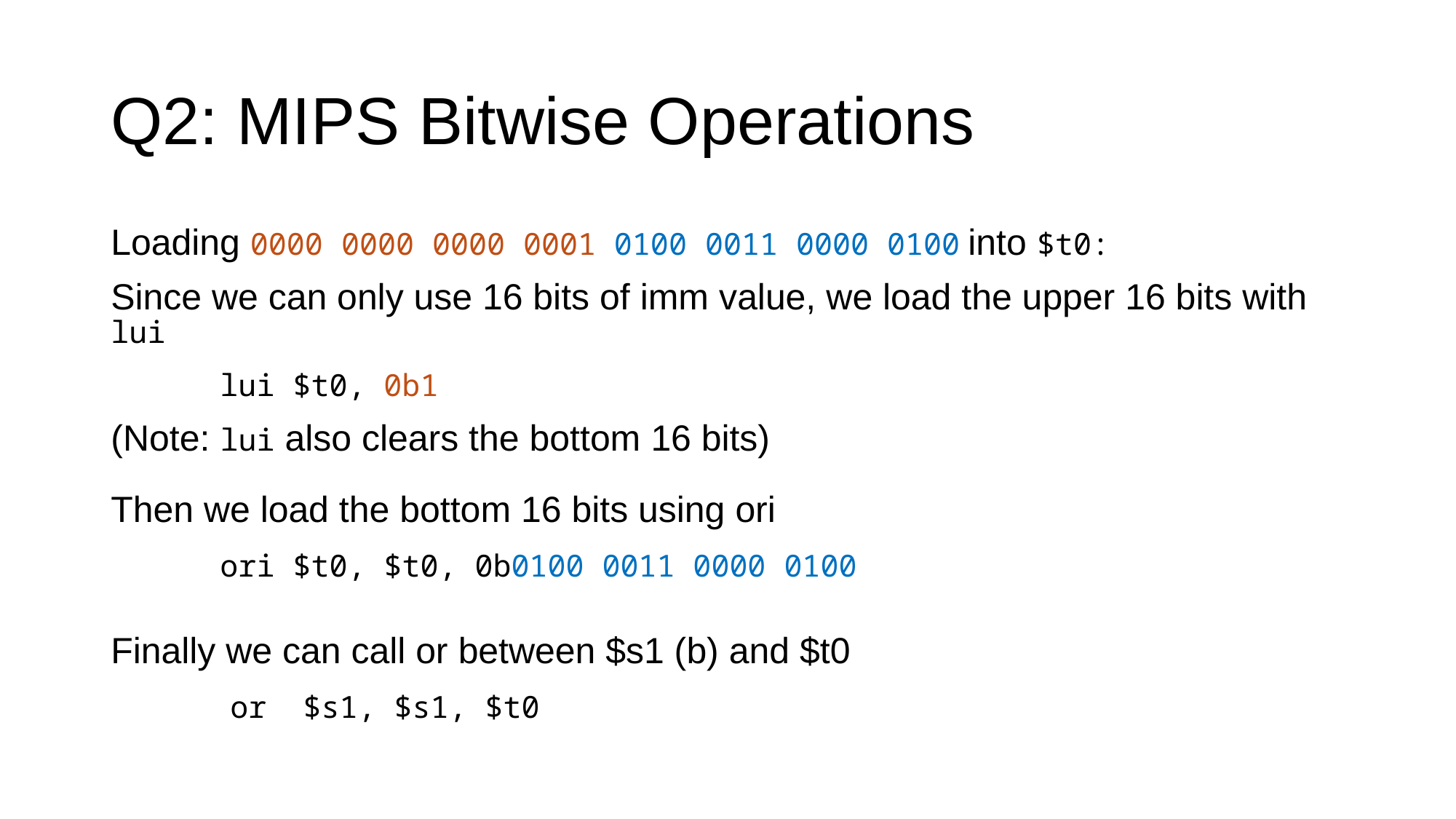

# Q2: MIPS Bitwise Operations
Loading 0000 0000 0000 0001 0100 0011 0000 0100 into $t0:
Since we can only use 16 bits of imm value, we load the upper 16 bits with lui
	lui $t0, 0b1
(Note: lui also clears the bottom 16 bits)
Then we load the bottom 16 bits using ori
	ori $t0, $t0, 0b0100 0011 0000 0100

Finally we can call or between $s1 (b) and $t0
	 or  $s1, $s1, $t0